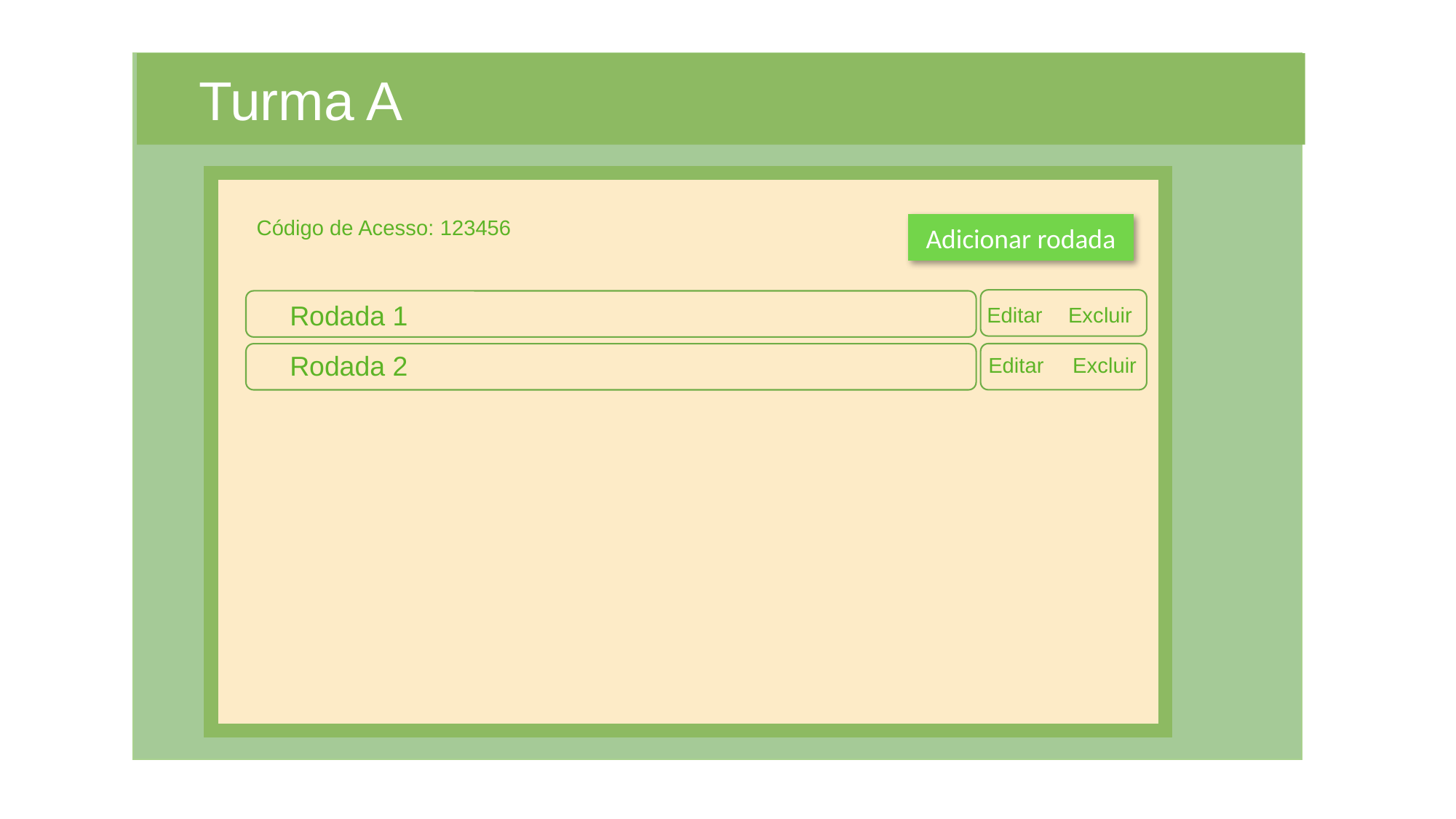

Turma A

Código de Acesso: 123456
Adicionar rodada

Editar
Excluir

Rodada 1
Editar
Excluir
Rodada 2